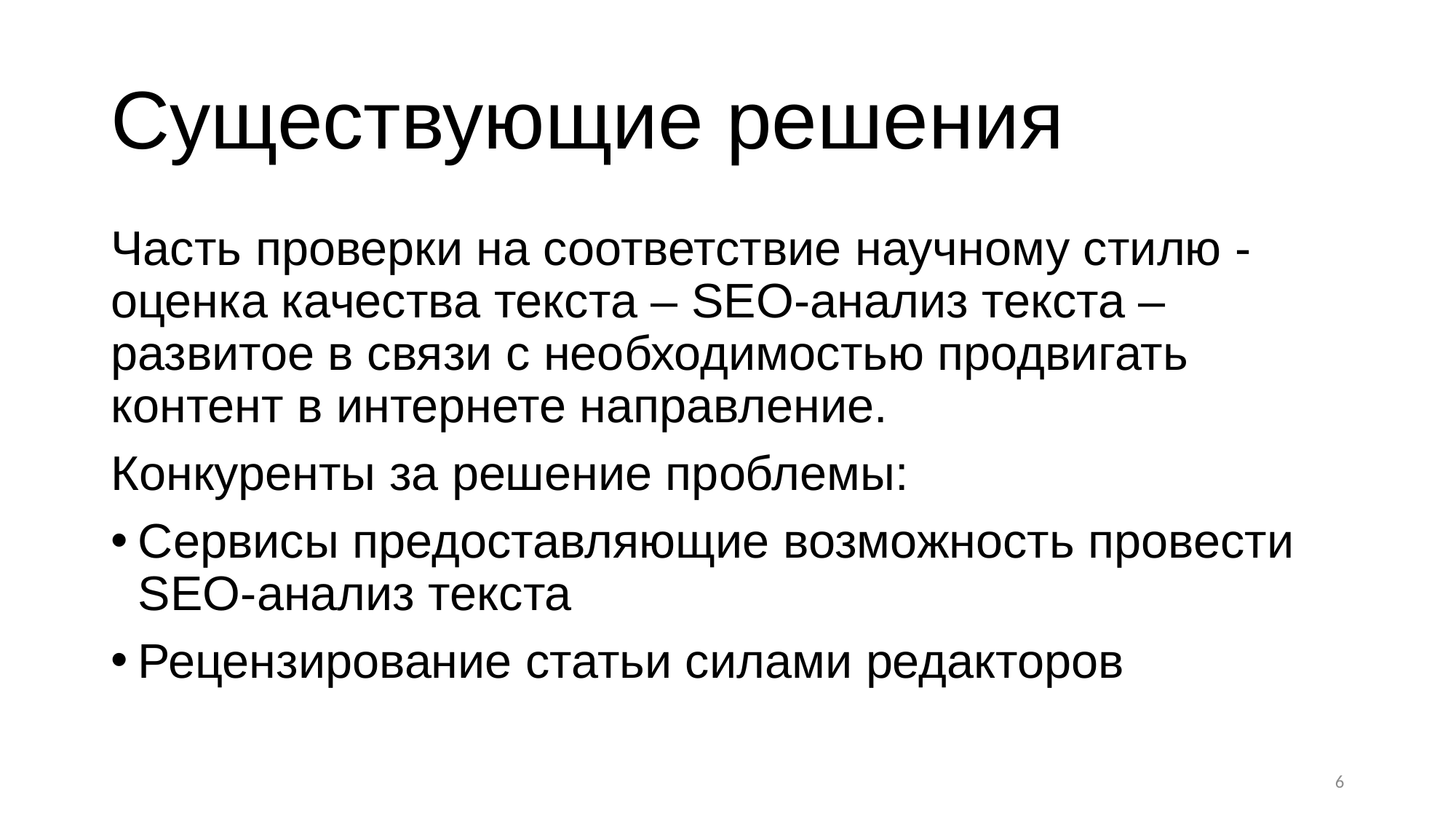

# Существующие решения
Часть проверки на соответствие научному стилю - оценка качества текста – SEO-анализ текста – развитое в связи с необходимостью продвигать контент в интернете направление.
Конкуренты за решение проблемы:
Сервисы предоставляющие возможность провести SEO-анализ текста
Рецензирование статьи силами редакторов
6